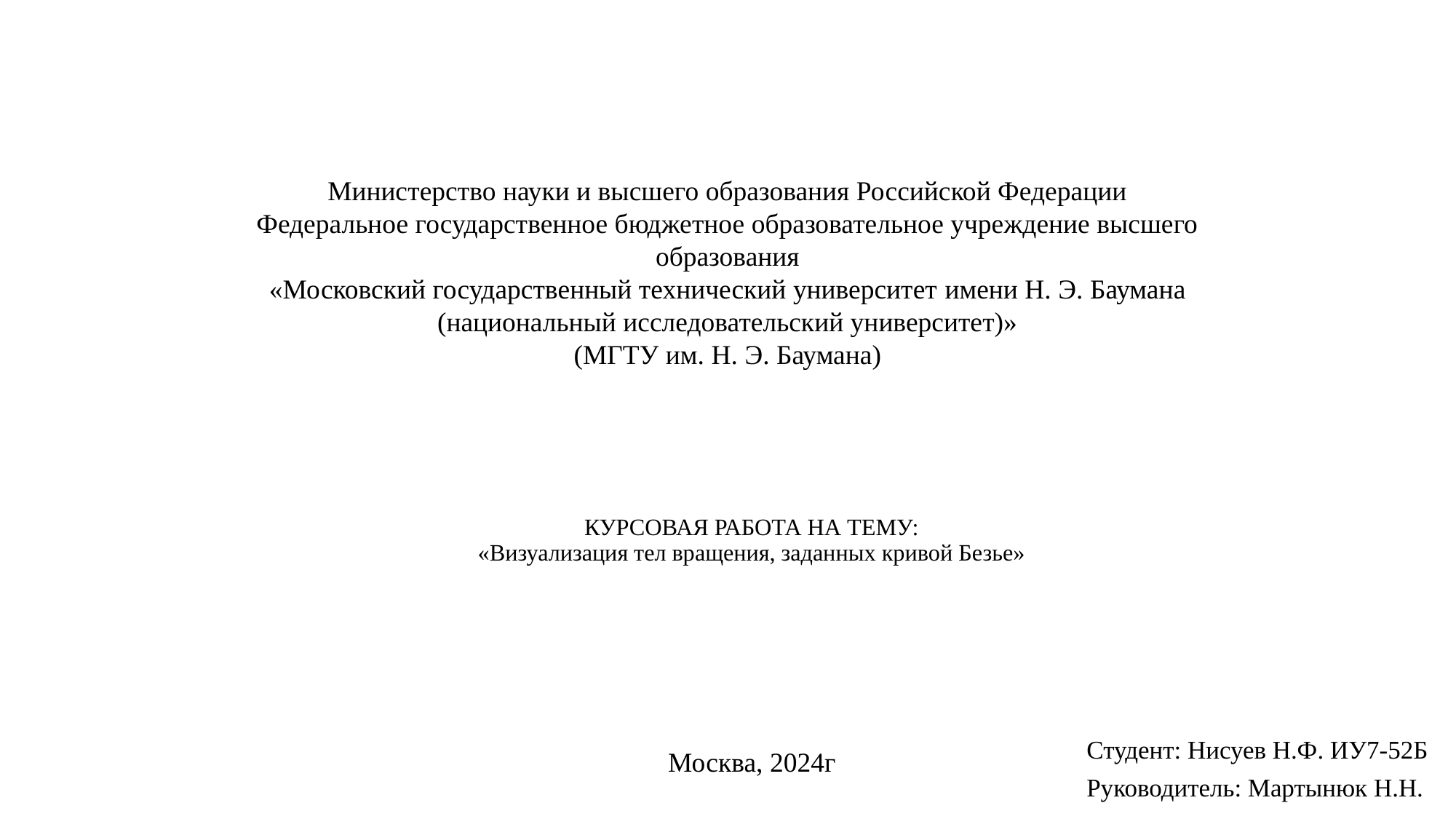

Министерство науки и высшего образования Российской Федерации
Федеральное государственное бюджетное образовательное учреждение высшего образования
«Московский государственный технический университет имени Н. Э. Баумана (национальный исследовательский университет)»
(МГТУ им. Н. Э. Баумана)
# КУРСОВАЯ РАБОТА НА ТЕМУ: «Визуализация тел вращения, заданных кривой Безье»
Студент: Нисуев Н.Ф. ИУ7-52Б
Руководитель: Мартынюк Н.Н.
Москва, 2024г